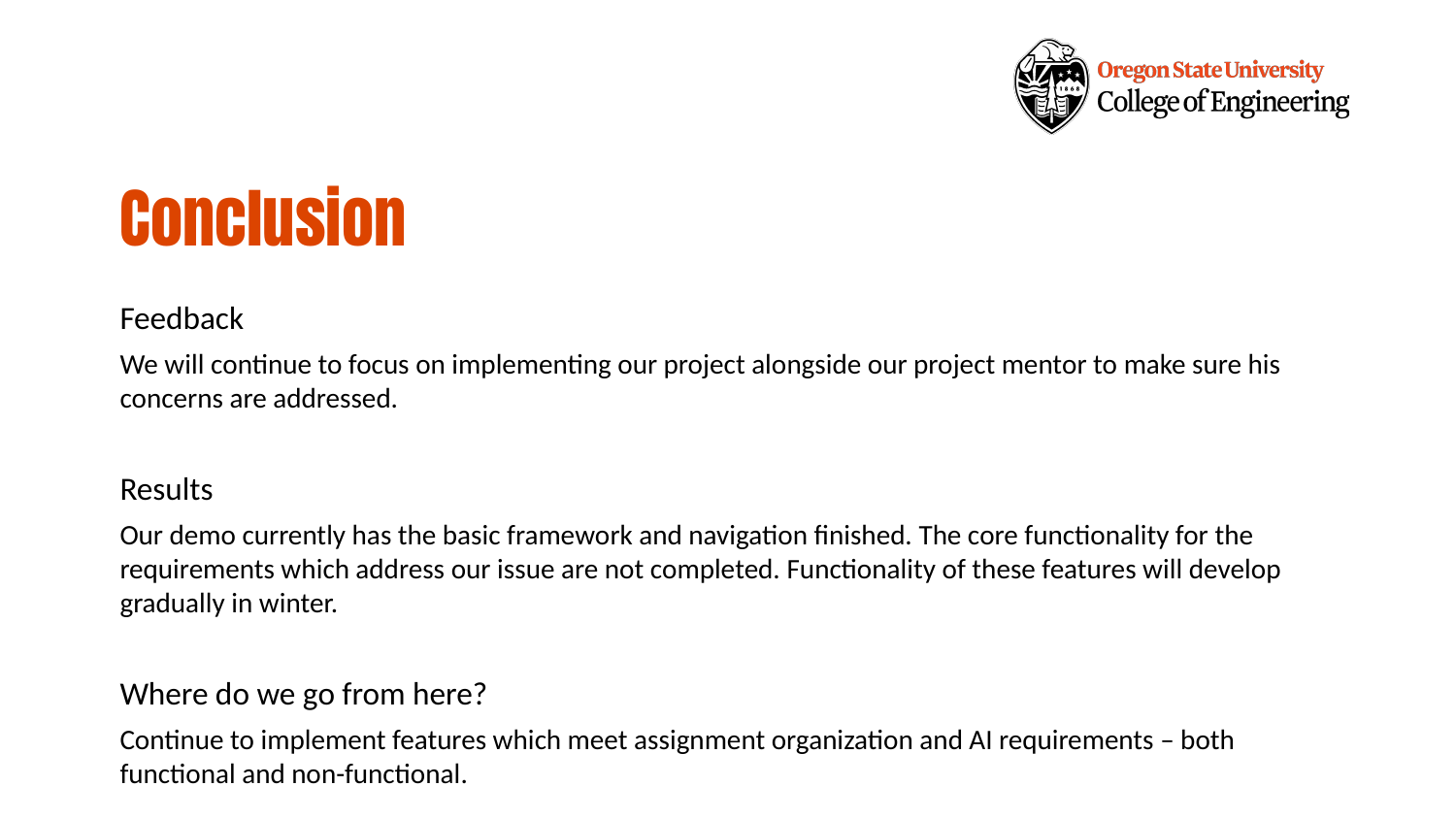

# Conclusion
Feedback
We will continue to focus on implementing our project alongside our project mentor to make sure his concerns are addressed.

Results
Our demo currently has the basic framework and navigation finished. The core functionality for the requirements which address our issue are not completed. Functionality of these features will develop gradually in winter.

Where do we go from here?
Continue to implement features which meet assignment organization and AI requirements – both functional and non-functional.